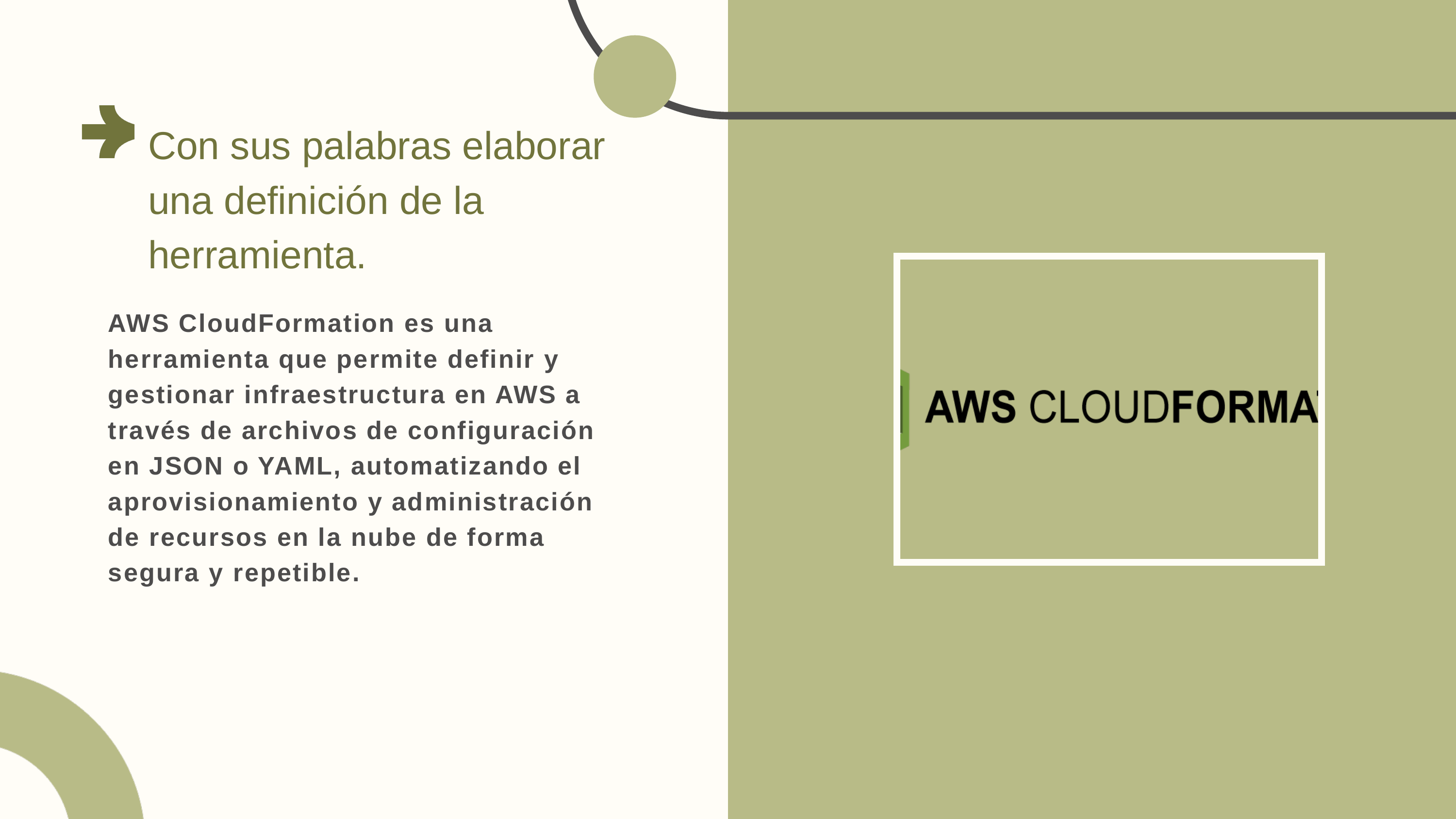

Con sus palabras elaborar una definición de la herramienta.

AWS CloudFormation es una herramienta que permite definir y gestionar infraestructura en AWS a través de archivos de configuración en JSON o YAML, automatizando el aprovisionamiento y administración de recursos en la nube de forma segura y repetible.